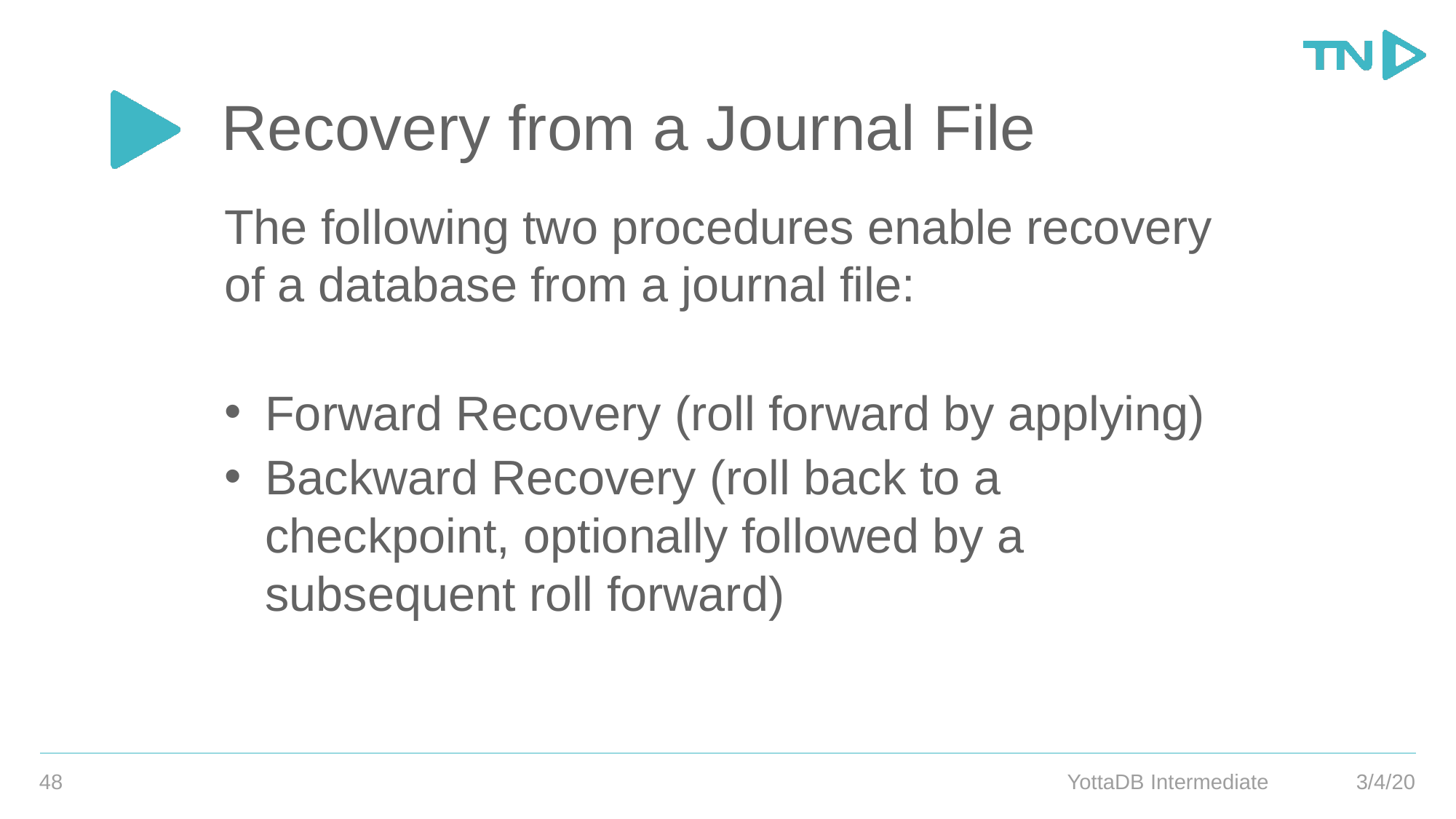

# Recovery from a Journal File
The following two procedures enable recovery of a database from a journal file:

Forward Recovery (roll forward by applying)
Backward Recovery (roll back to a checkpoint, optionally followed by a subsequent roll forward)
48
YottaDB Intermediate
3/4/20